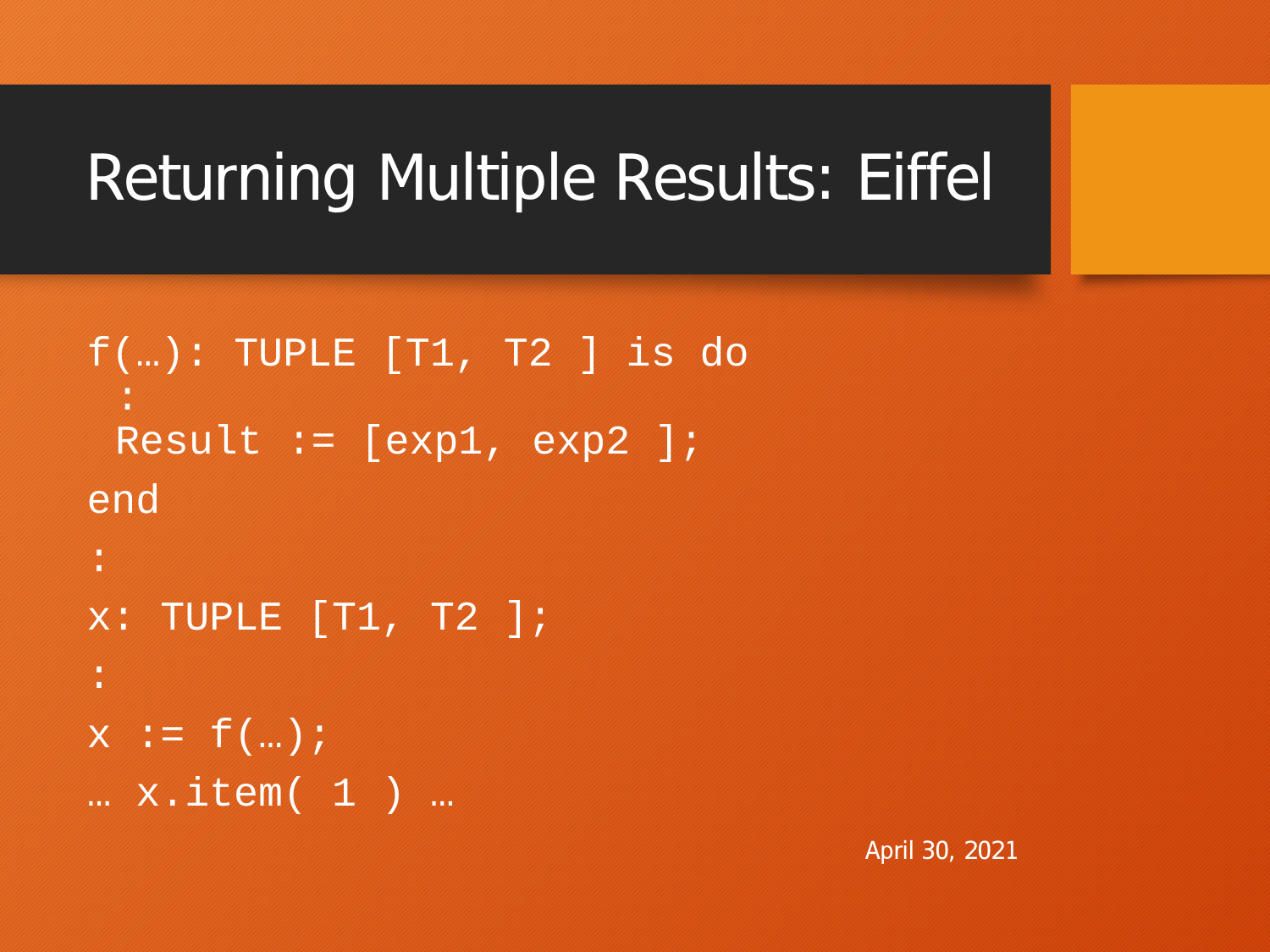

# Returning Multiple Results: Eiffel
f(…): TUPLE [T1, T2 ] is do
:
Result := [exp1, exp2 ];
end
:
x: TUPLE [T1, T2 ];
:
x := f(…);
… x.item( 1 ) …
April 30, 2021